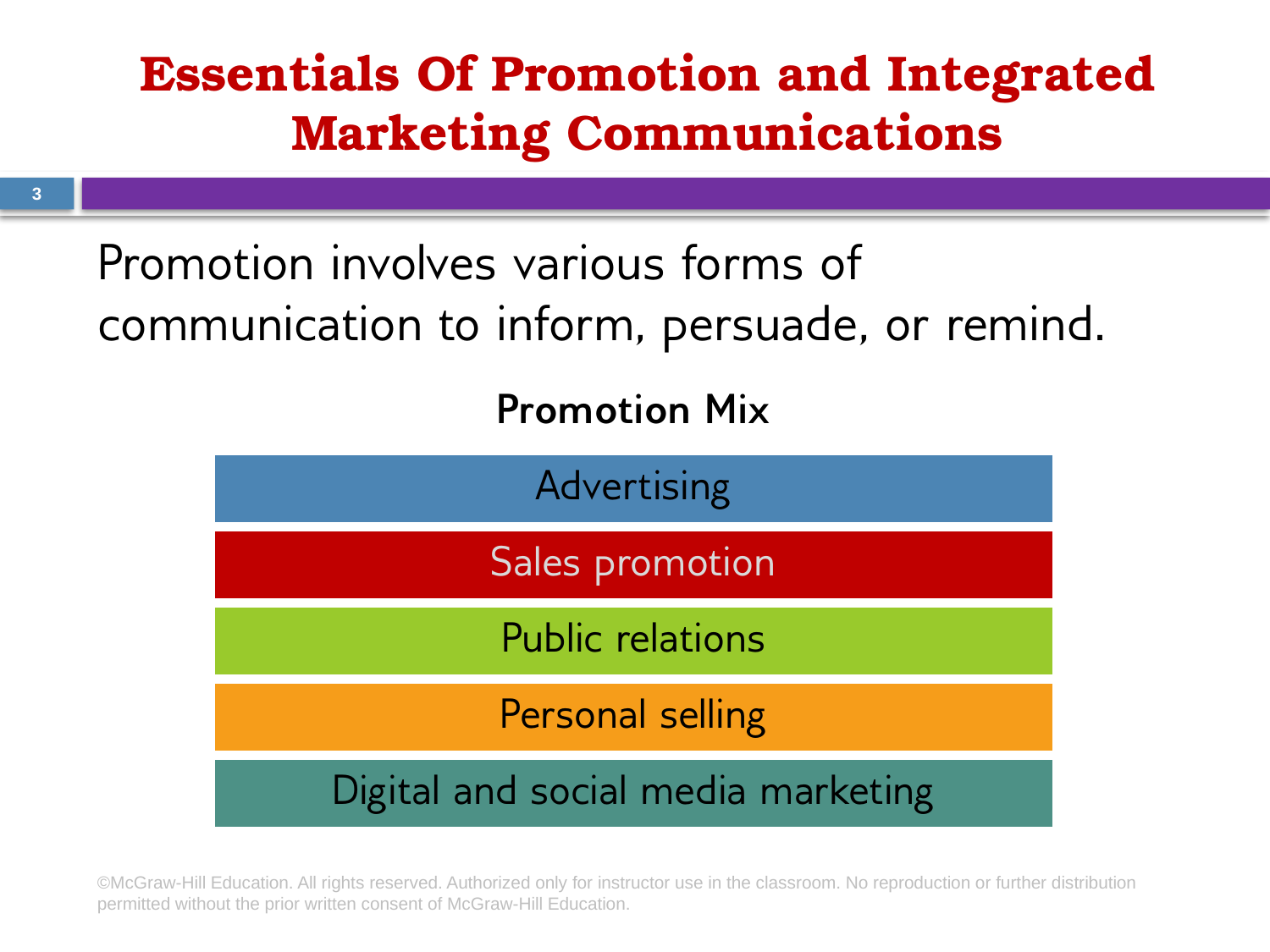

# Essentials Of Promotion and Integrated Marketing Communications
3
Promotion involves various forms of communication to inform, persuade, or remind.
| Promotion Mix |
| --- |
| Advertising |
| Sales promotion |
| Public relations |
| Personal selling |
| Digital and social media marketing |
©McGraw-Hill Education. All rights reserved. Authorized only for instructor use in the classroom. No reproduction or further distribution permitted without the prior written consent of McGraw-Hill Education.